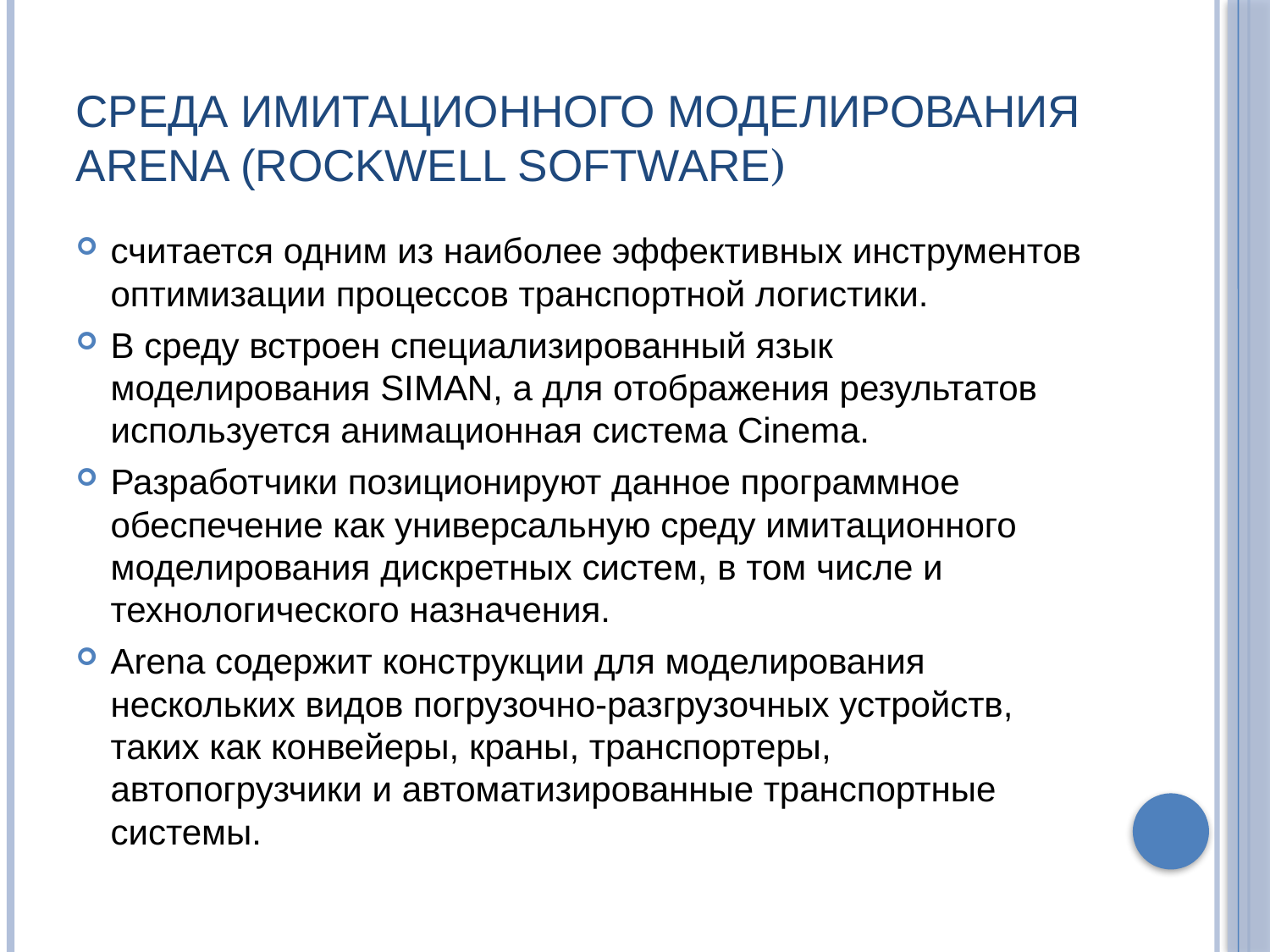

# Среда имитационного моделирования Arena (Rockwell Software)
считается одним из наиболее эффективных инструментов оптимизации процессов транспортной логистики.
В среду встроен специализированный язык моделирования SIMAN, а для отображения результатов используется анимационная система Cinema.
Разработчики позиционируют данное программное обеспечение как универсальную среду имитационного моделирования дискретных систем, в том числе и технологического назначения.
Arena содержит конструкции для моделирования нескольких видов погрузочно-разгрузочных устройств, таких как конвейеры, краны, транспортеры, автопогрузчики и автоматизированные транспортные системы.